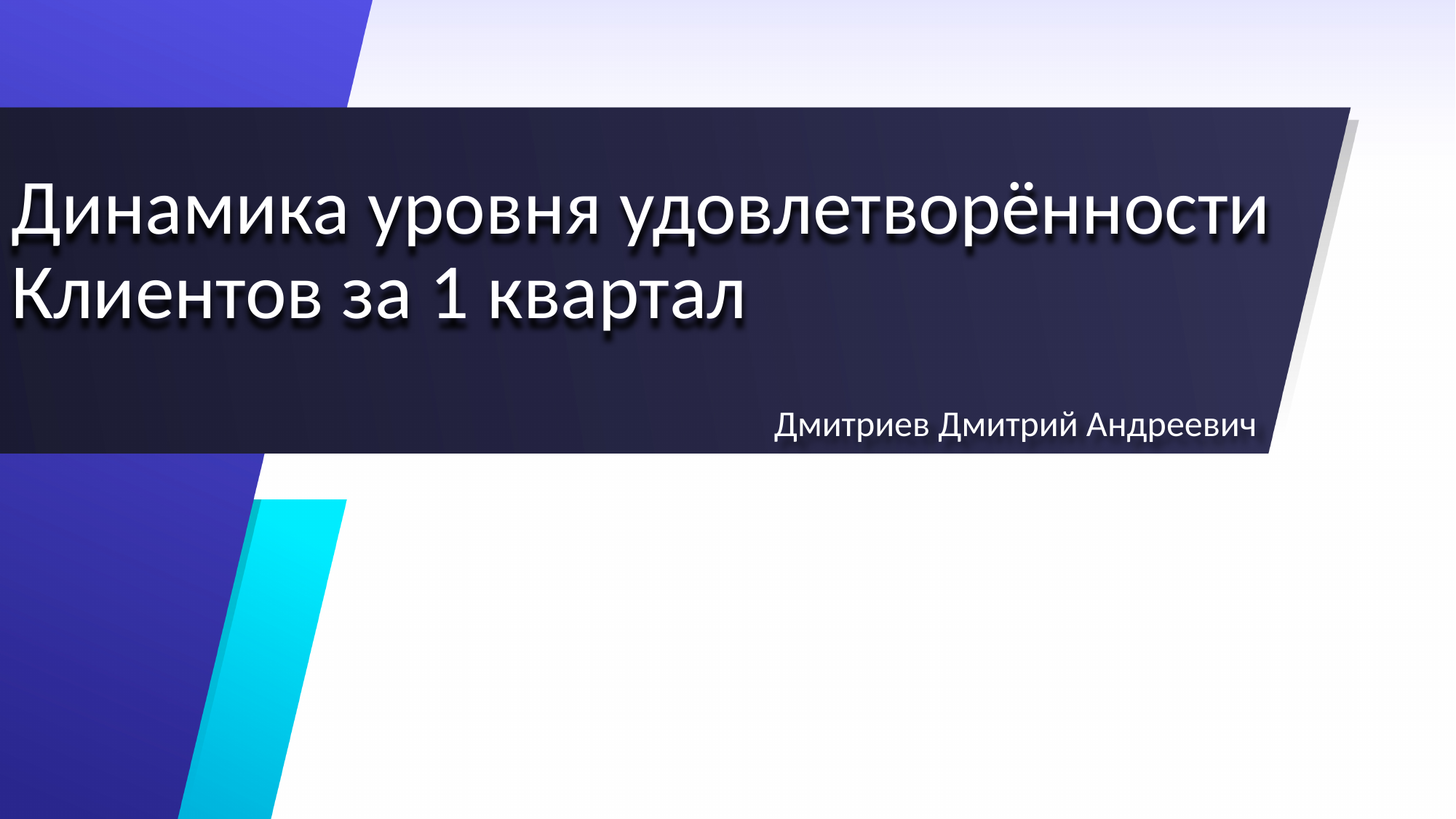

# Динамика уровня удовлетворённости Клиентов за 1 квартал
Дмитриев Дмитрий Андреевич